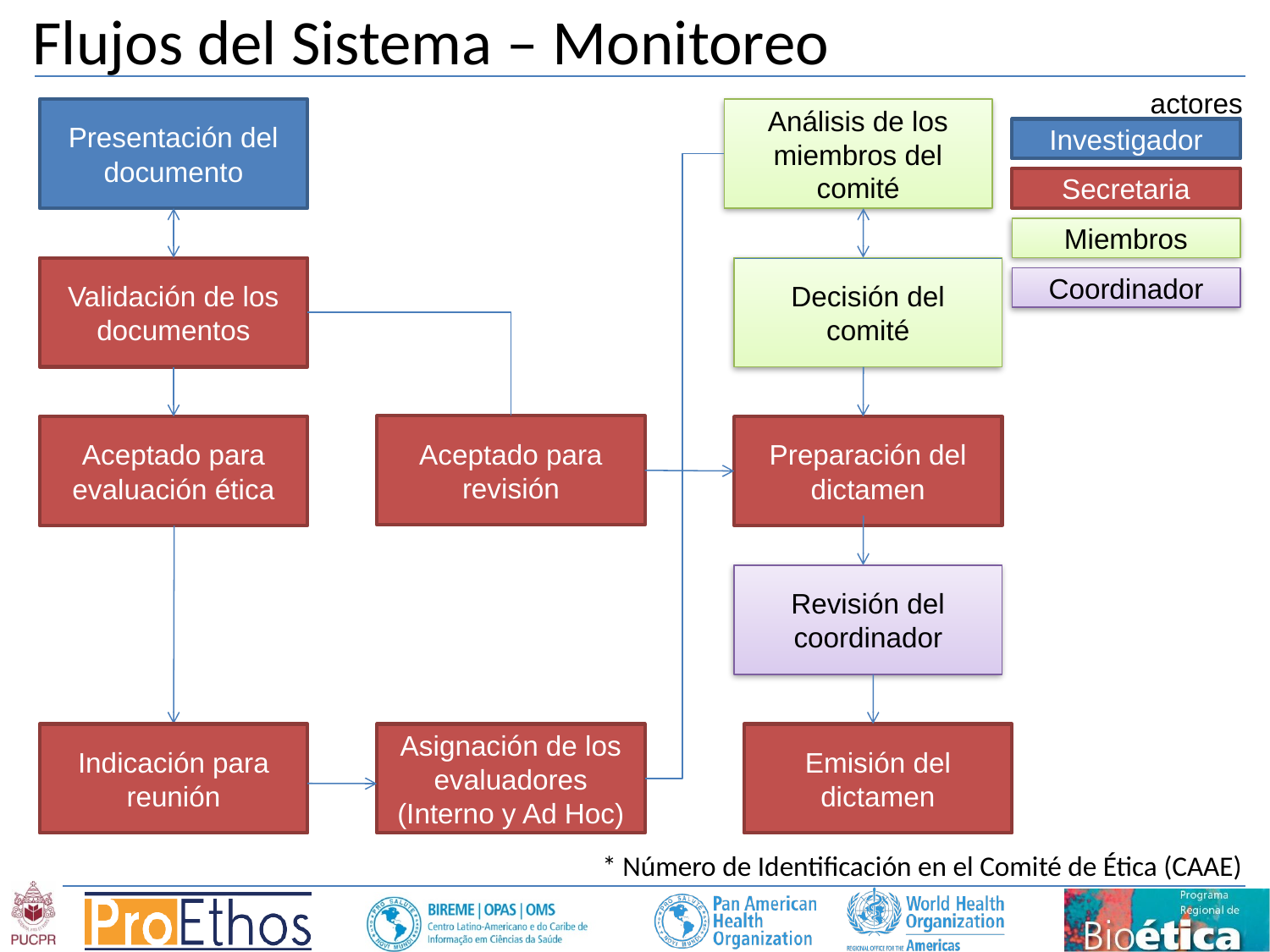

# Flujos del Sistema – Monitoreo
actores
Presentación del documento
Análisis de los miembros del comité
Investigador
Secretaria
Miembros
Validación de los documentos
Decisión del comité
Coordinador
Aceptado para revisión
Aceptado para evaluación ética
Preparación del dictamen
Revisión del coordinador
Indicación para reunión
Asignación de los evaluadores
(Interno y Ad Hoc)
Emisión del dictamen
* Número de Identificación en el Comité de Ética (CAAE)